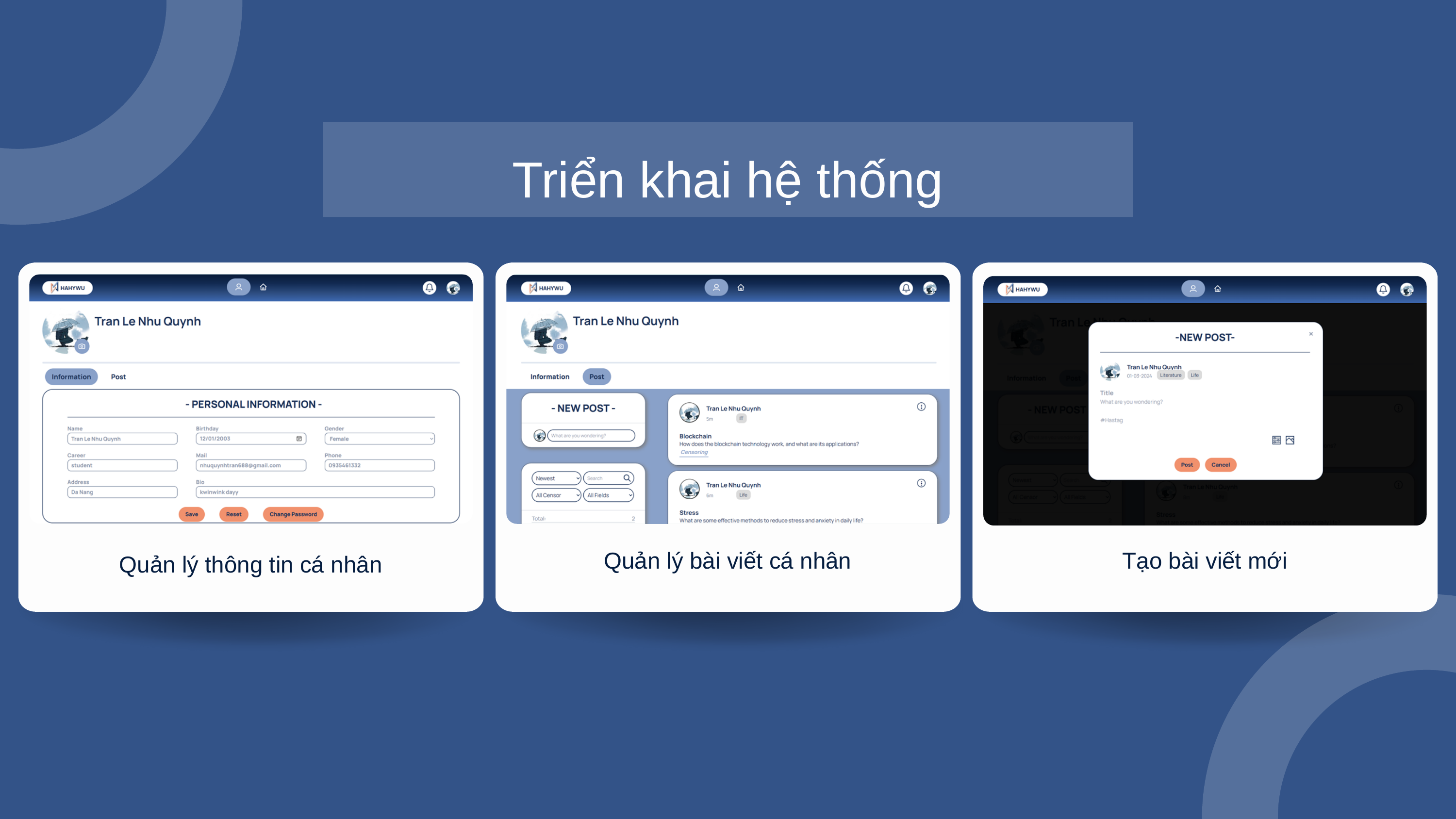

Triển khai hệ thống

Quản lý bài viết cá nhân
Tạo bài viết mới
Quản lý thông tin cá nhân